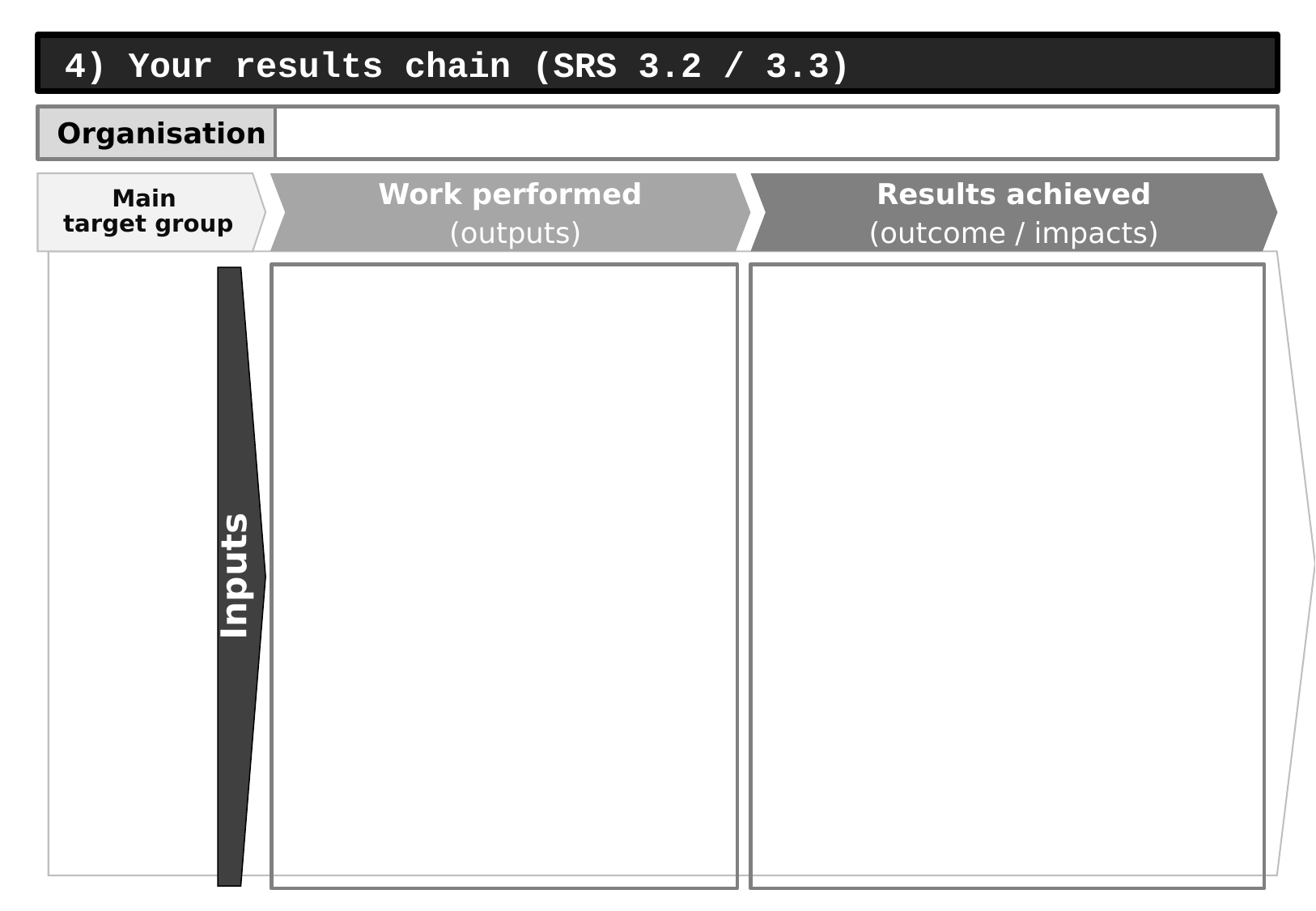

4) Your results chain (SRS 3.2 / 3.3)
Organisation

Work performed
 (outputs)
Main
target group
Results achieved
(outcome / impacts)

Inputs